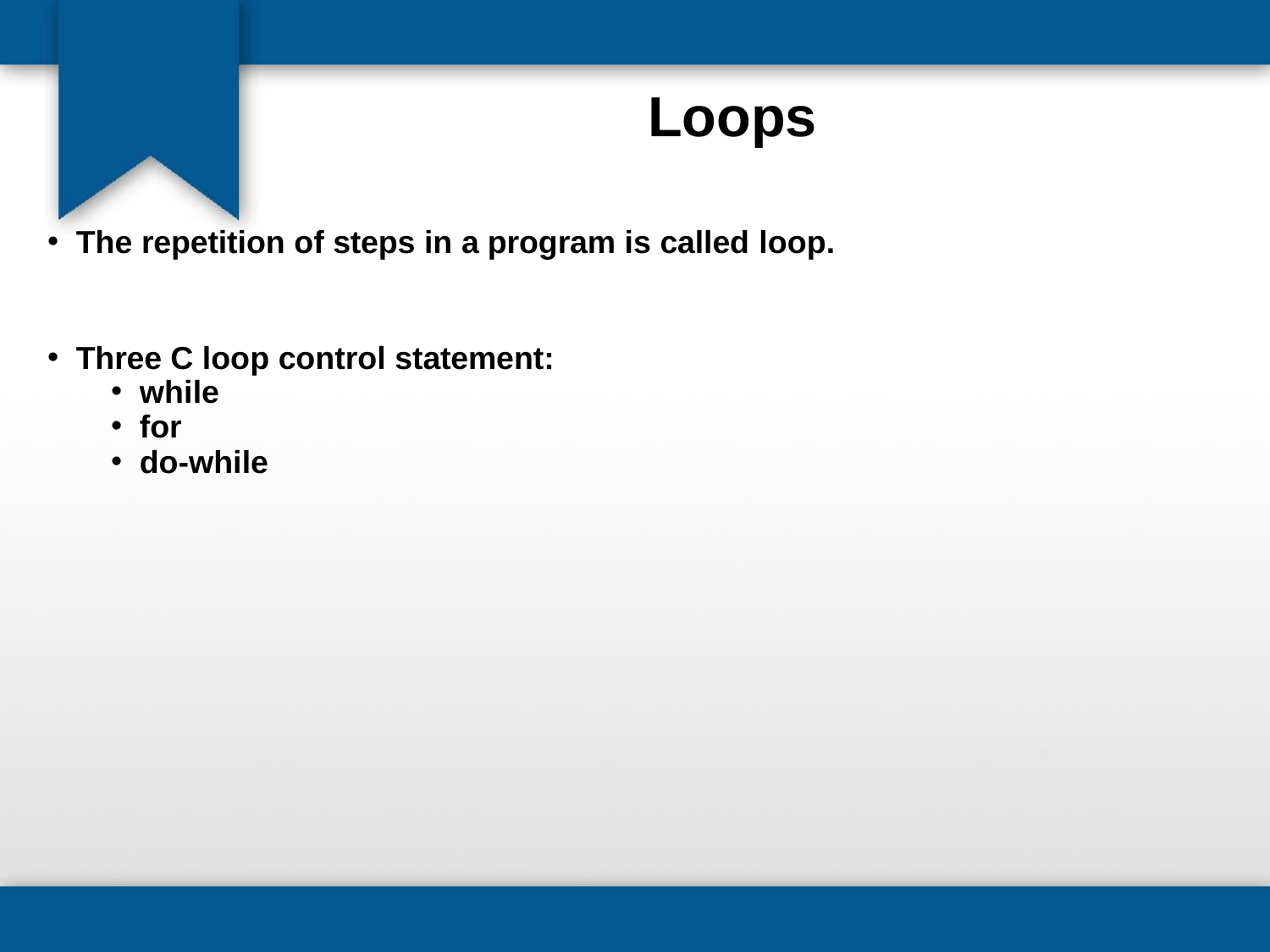

# Loops
The repetition of steps in a program is called loop.

Three C loop control statement:
while
for
do-while